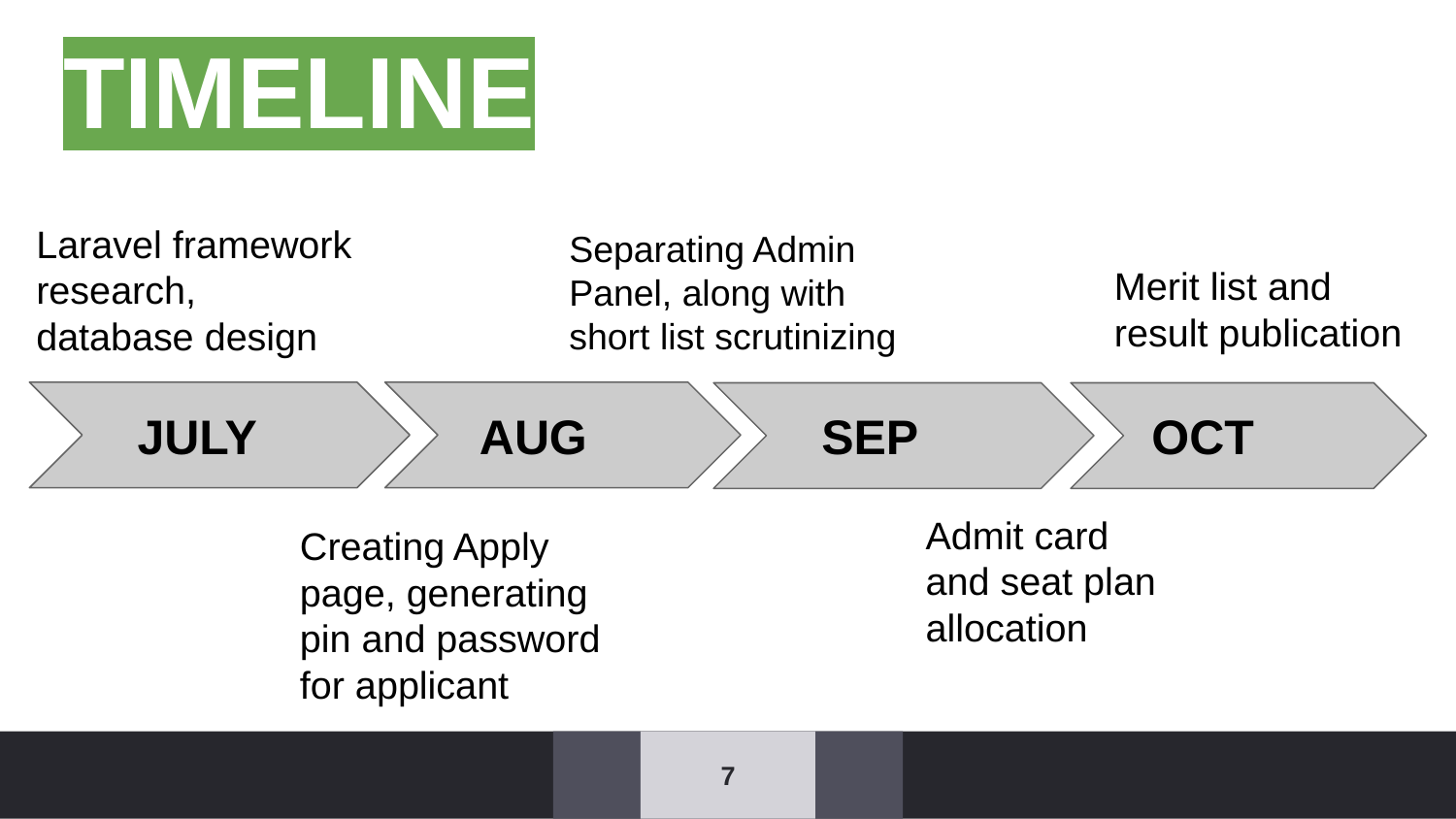

TIMELINE
Laravel framework research, database design
Separating Admin
Panel, along with short list scrutinizing

Merit list and result publication
   JULY
  AUG
   SEP
  OCT

Admit card
and seat plan allocation

Creating Apply page, generating pin and password for applicant

7